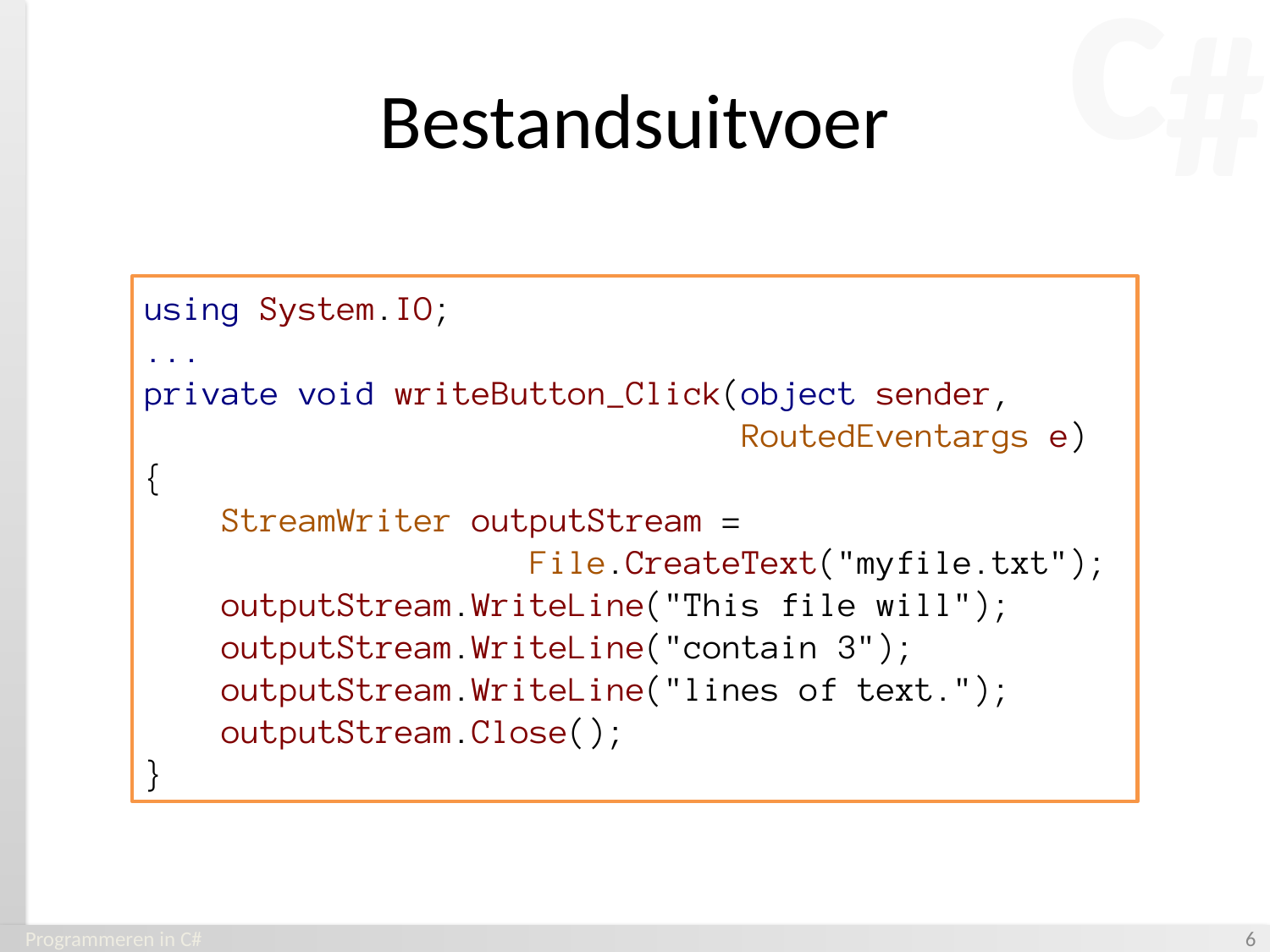

# Bestandsuitvoer
using System.IO;
...
private void writeButton_Click(object sender,
                               RoutedEventargs e)
{
    StreamWriter outputStream =
                    File.CreateText("myfile.txt");
    outputStream.WriteLine("This file will");
    outputStream.WriteLine("contain 3");
    outputStream.WriteLine("lines of text.");
    outputStream.Close();
}
Programmeren in C#
6